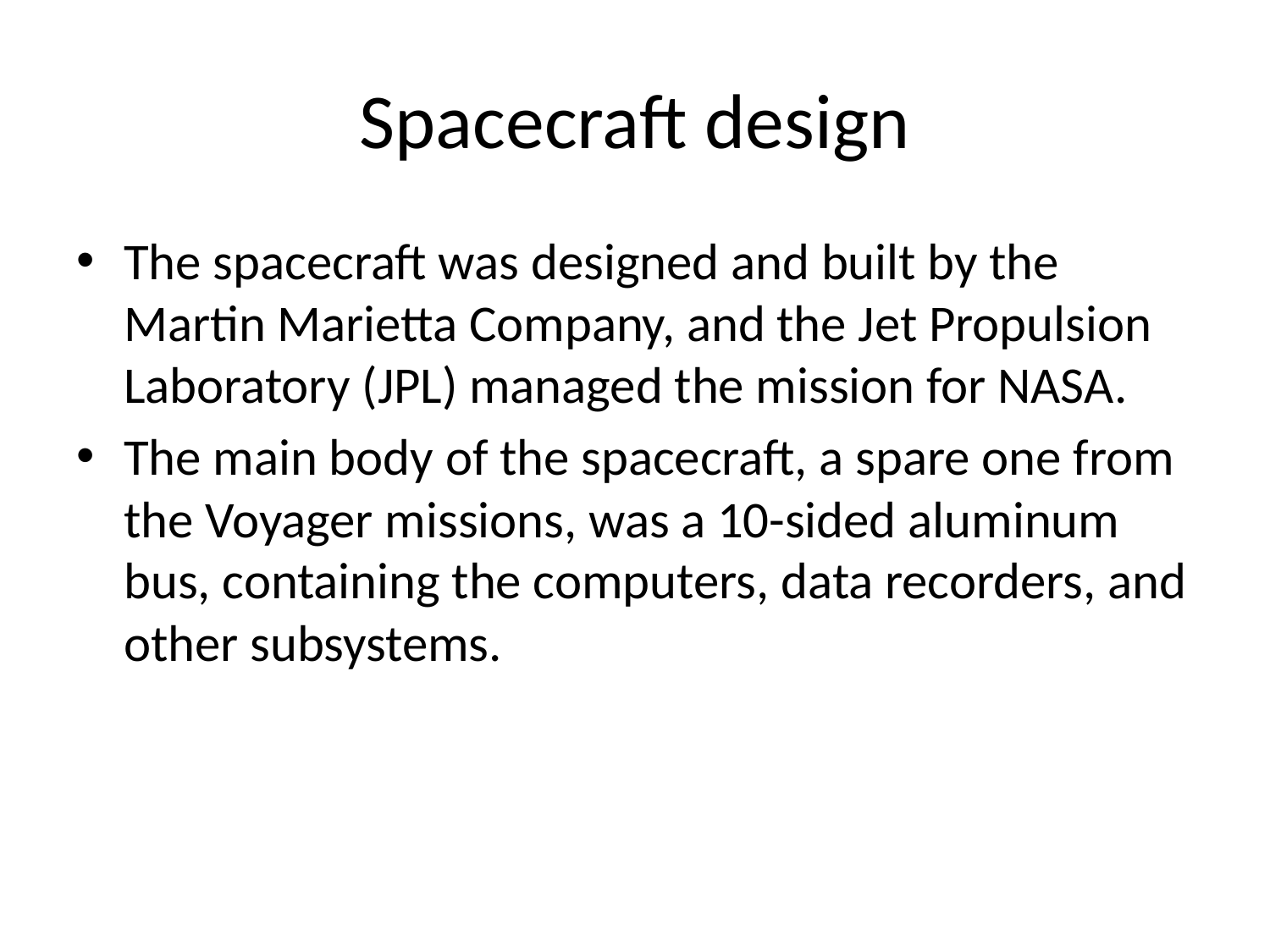

# Spacecraft design
The spacecraft was designed and built by the Martin Marietta Company, and the Jet Propulsion Laboratory (JPL) managed the mission for NASA.
The main body of the spacecraft, a spare one from the Voyager missions, was a 10-sided aluminum bus, containing the computers, data recorders, and other subsystems.